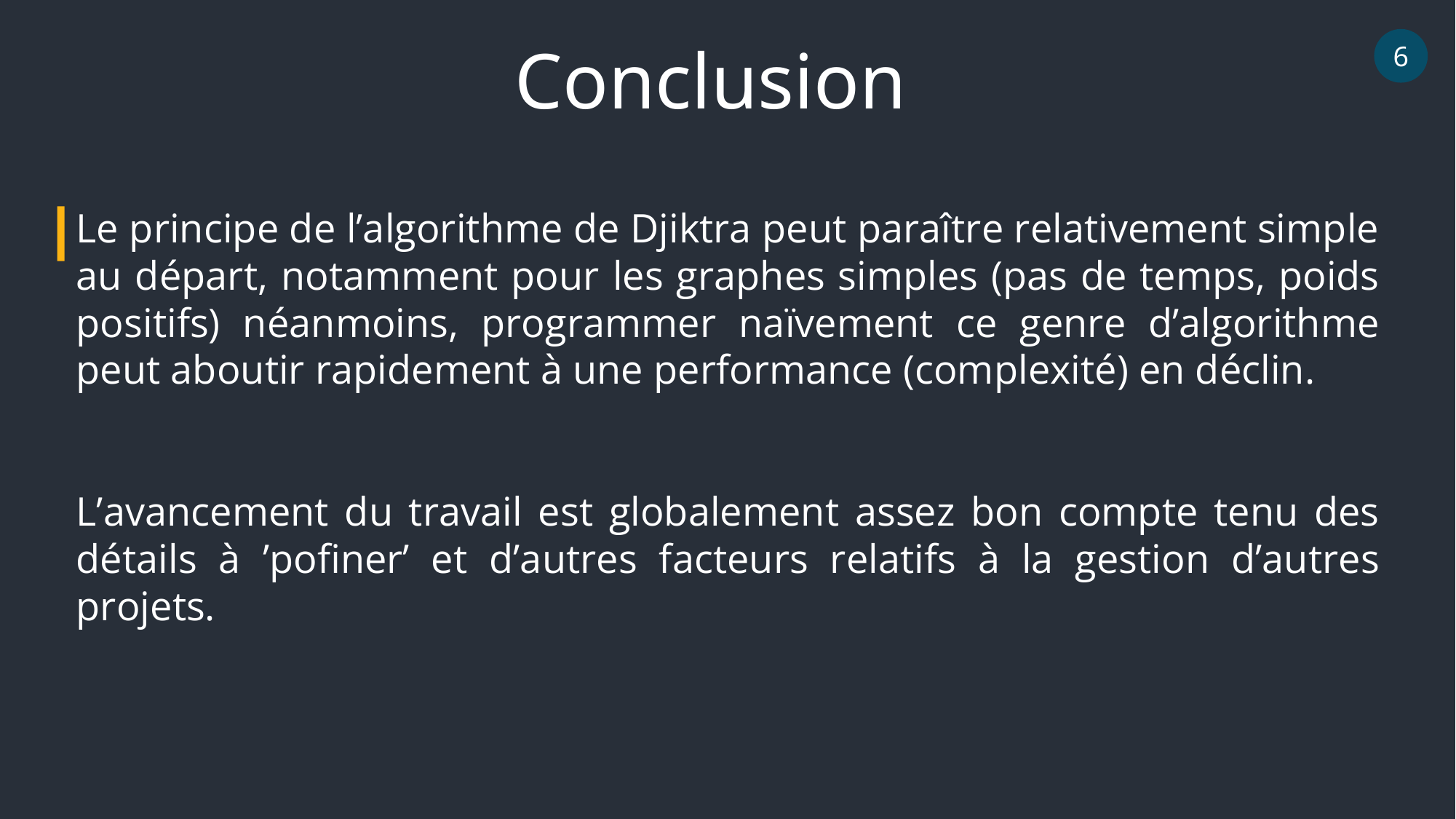

Conclusion
6
Le principe de l’algorithme de Djiktra peut paraître relativement simple au départ, notamment pour les graphes simples (pas de temps, poids positifs) néanmoins, programmer naïvement ce genre d’algorithme peut aboutir rapidement à une performance (complexité) en déclin.

L’avancement du travail est globalement assez bon compte tenu des détails à ’pofiner’ et d’autres facteurs relatifs à la gestion d’autres projets.